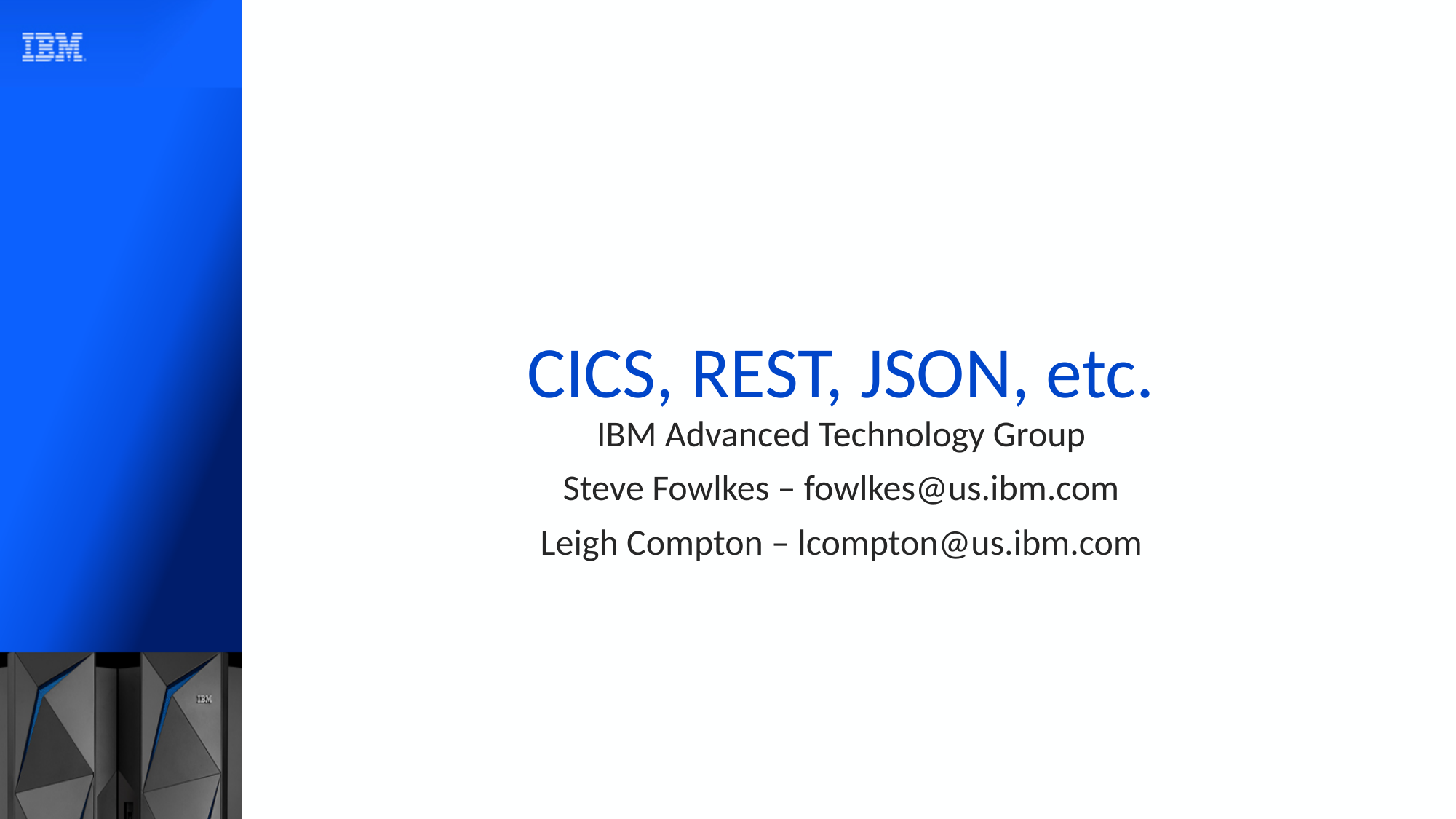

# CICS, REST, JSON, etc.
IBM Advanced Technology Group
Steve Fowlkes – fowlkes@us.ibm.com
Leigh Compton – lcompton@us.ibm.com